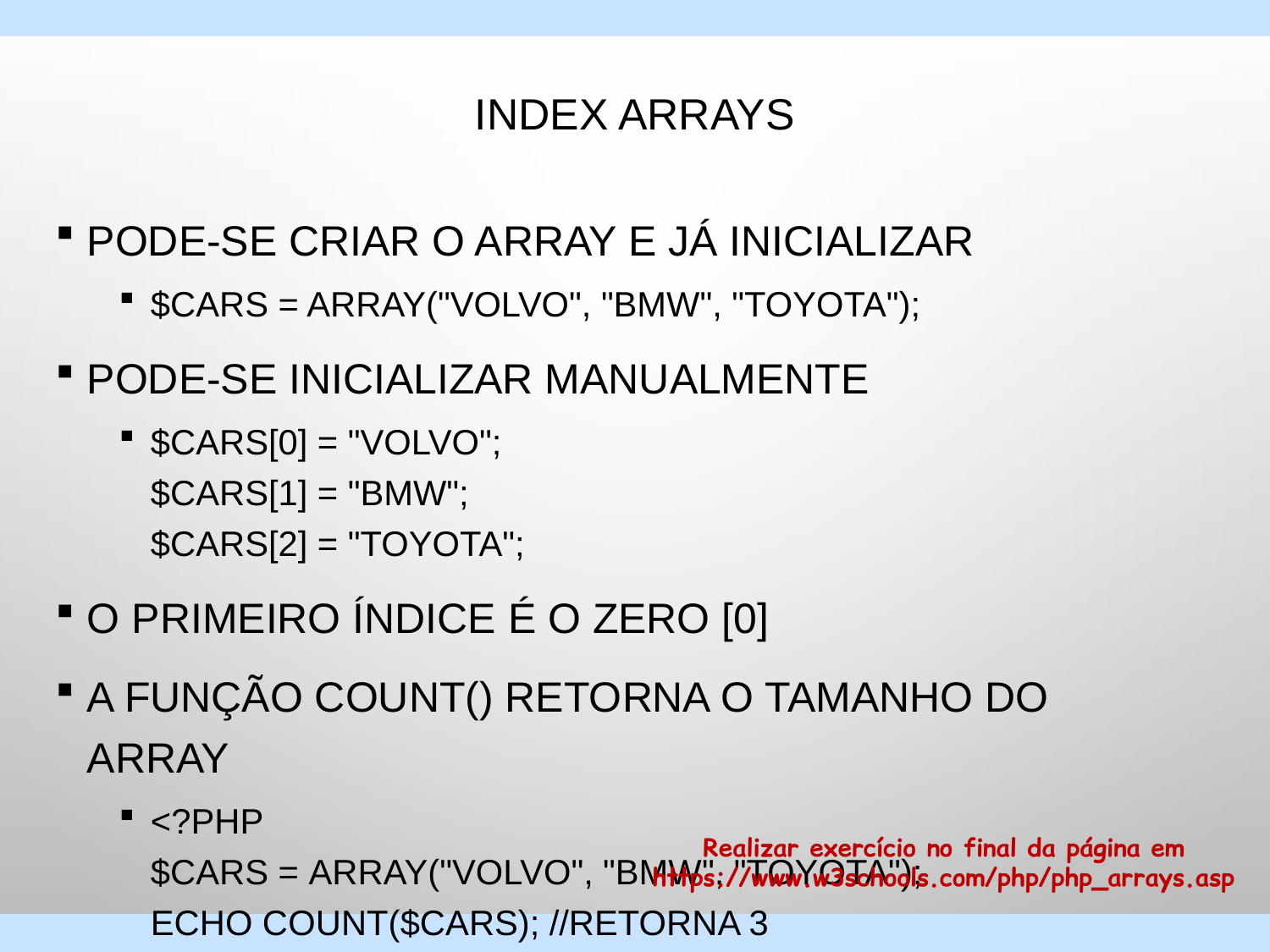

# Index Arrays
Pode-se criar o array e já inicializar
$cars = array("Volvo", "BMW", "Toyota");
Pode-se inicializar manualmente
$cars[0] = "Volvo";
$cars[1] = "BMW";
$cars[2] = "Toyota";
O primeiro índice é o zero [0]
A função count() retorna o tamanho do array
<?php
$cars = array("Volvo", "BMW", "Toyota");
echo count($cars); //retorna 3
?>
Realizar exercício no final da página em
https://www.w3schools.com/php/php_arrays.asp